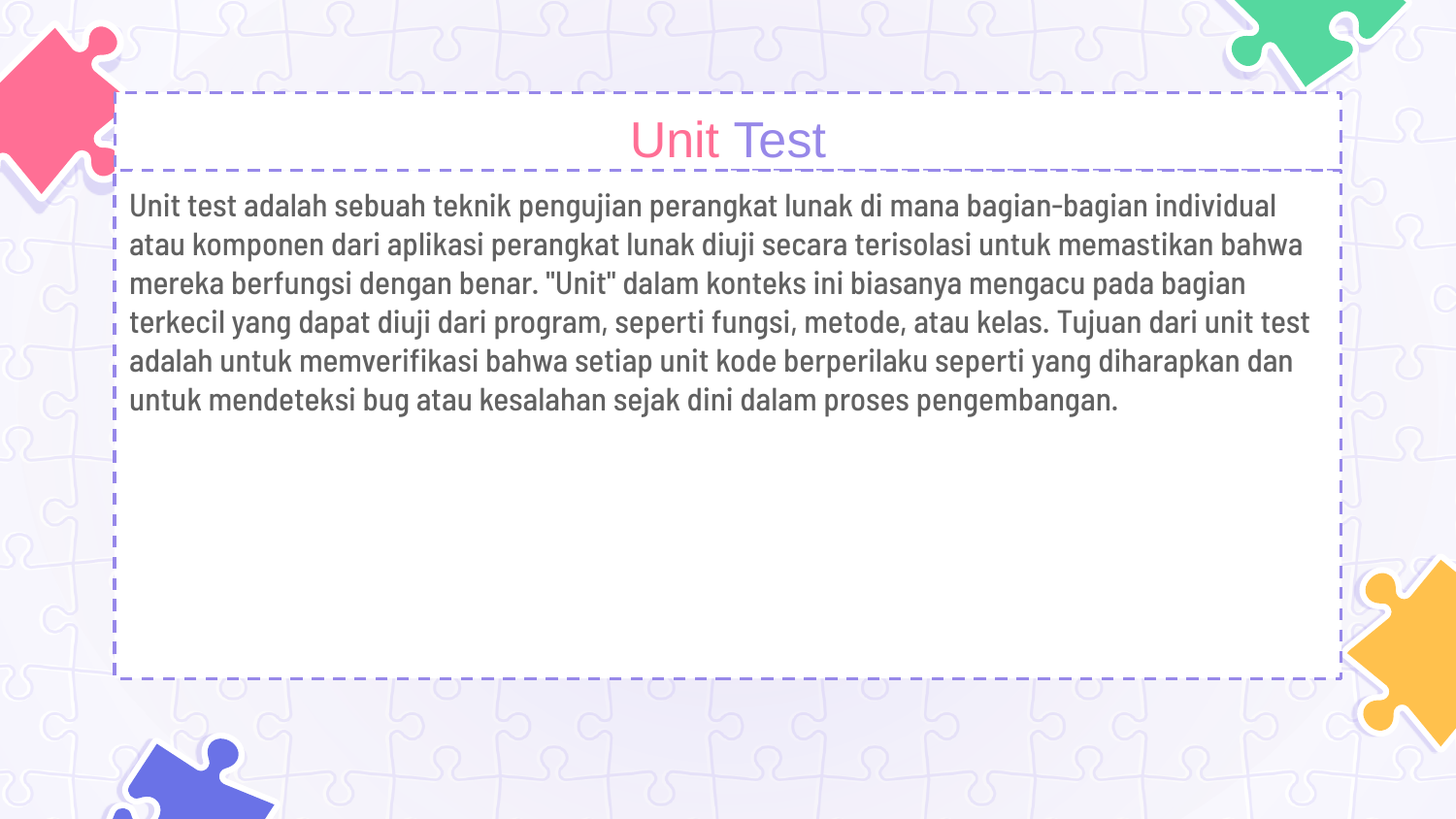

# Unit Test
Unit test adalah sebuah teknik pengujian perangkat lunak di mana bagian-bagian individual atau komponen dari aplikasi perangkat lunak diuji secara terisolasi untuk memastikan bahwa mereka berfungsi dengan benar. "Unit" dalam konteks ini biasanya mengacu pada bagian terkecil yang dapat diuji dari program, seperti fungsi, metode, atau kelas. Tujuan dari unit test adalah untuk memverifikasi bahwa setiap unit kode berperilaku seperti yang diharapkan dan untuk mendeteksi bug atau kesalahan sejak dini dalam proses pengembangan.